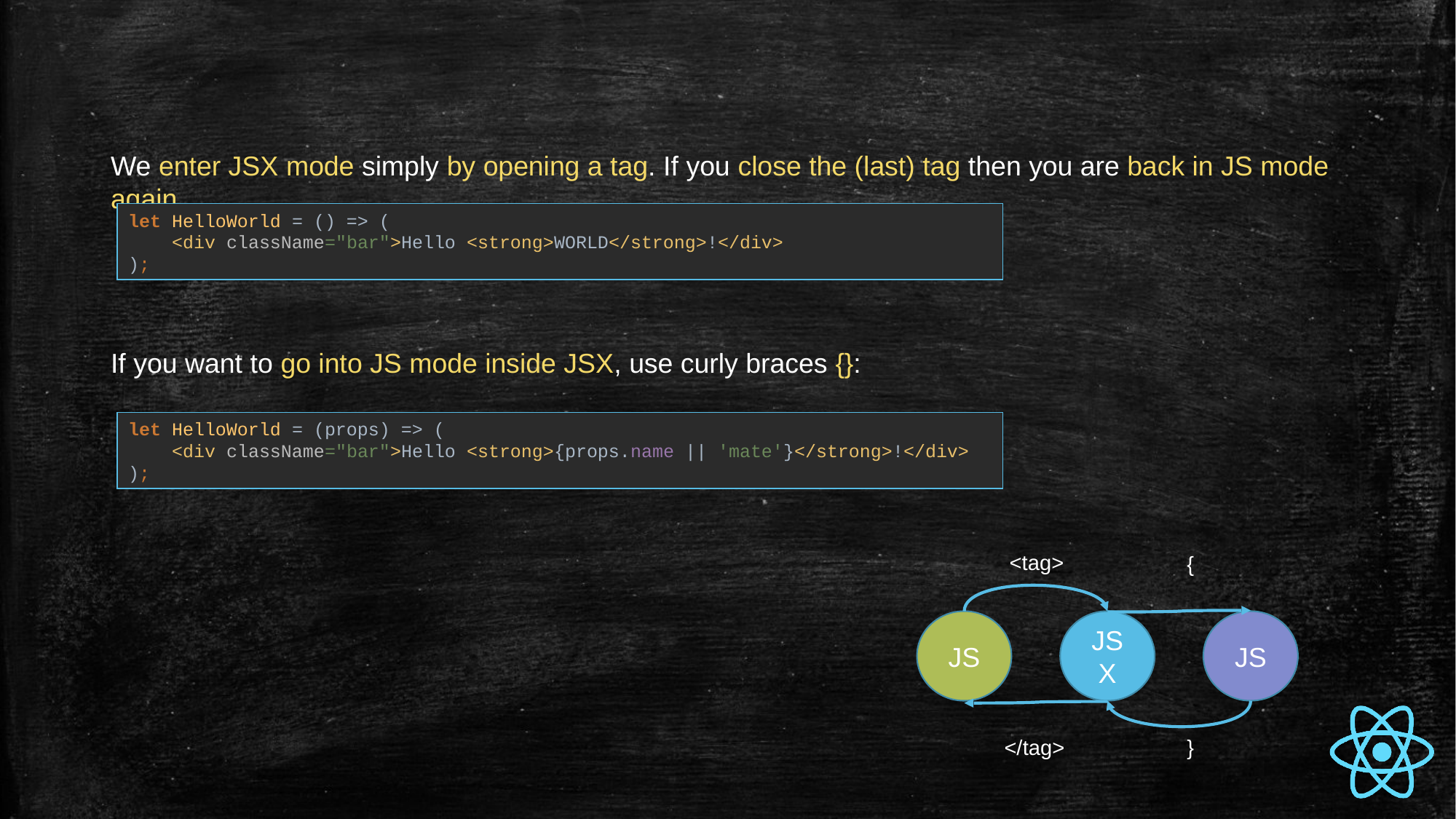

We enter JSX mode simply by opening a tag. If you close the (last) tag then you are back in JS mode again.
let HelloWorld = () => (
    <div className="bar">Hello <strong>WORLD</strong>!</div>
);
If you want to go into JS mode inside JSX, use curly braces {}:
let HelloWorld = (props) => (
    <div className="bar">Hello <strong>{props.name || 'mate'}</strong>!</div>
);
<tag>
{
JS
JSX
JS
</tag>
}